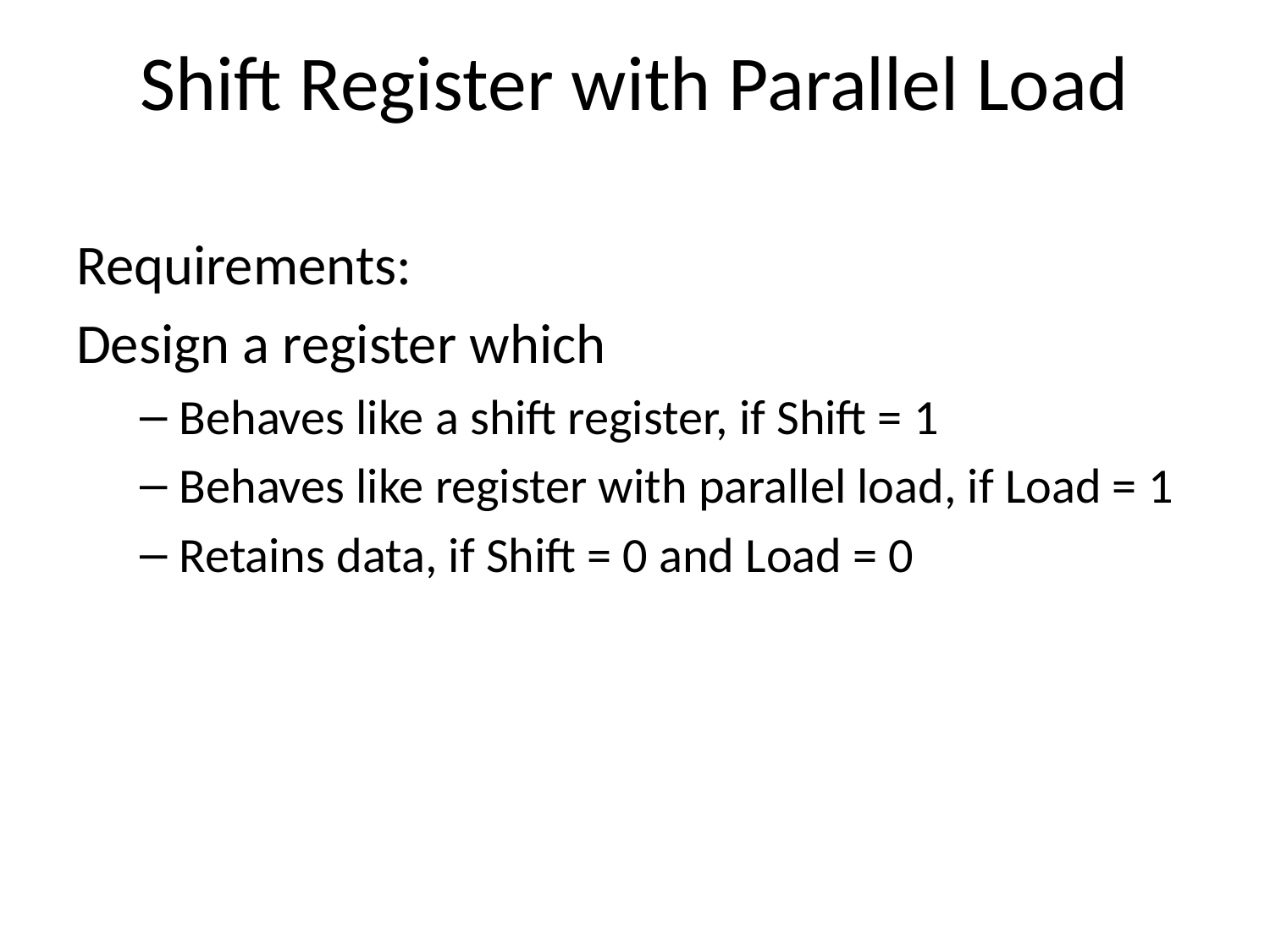

# Shift Register with Parallel Load
Requirements:
Design a register which
Behaves like a shift register, if Shift = 1
Behaves like register with parallel load, if Load = 1
Retains data, if Shift = 0 and Load = 0